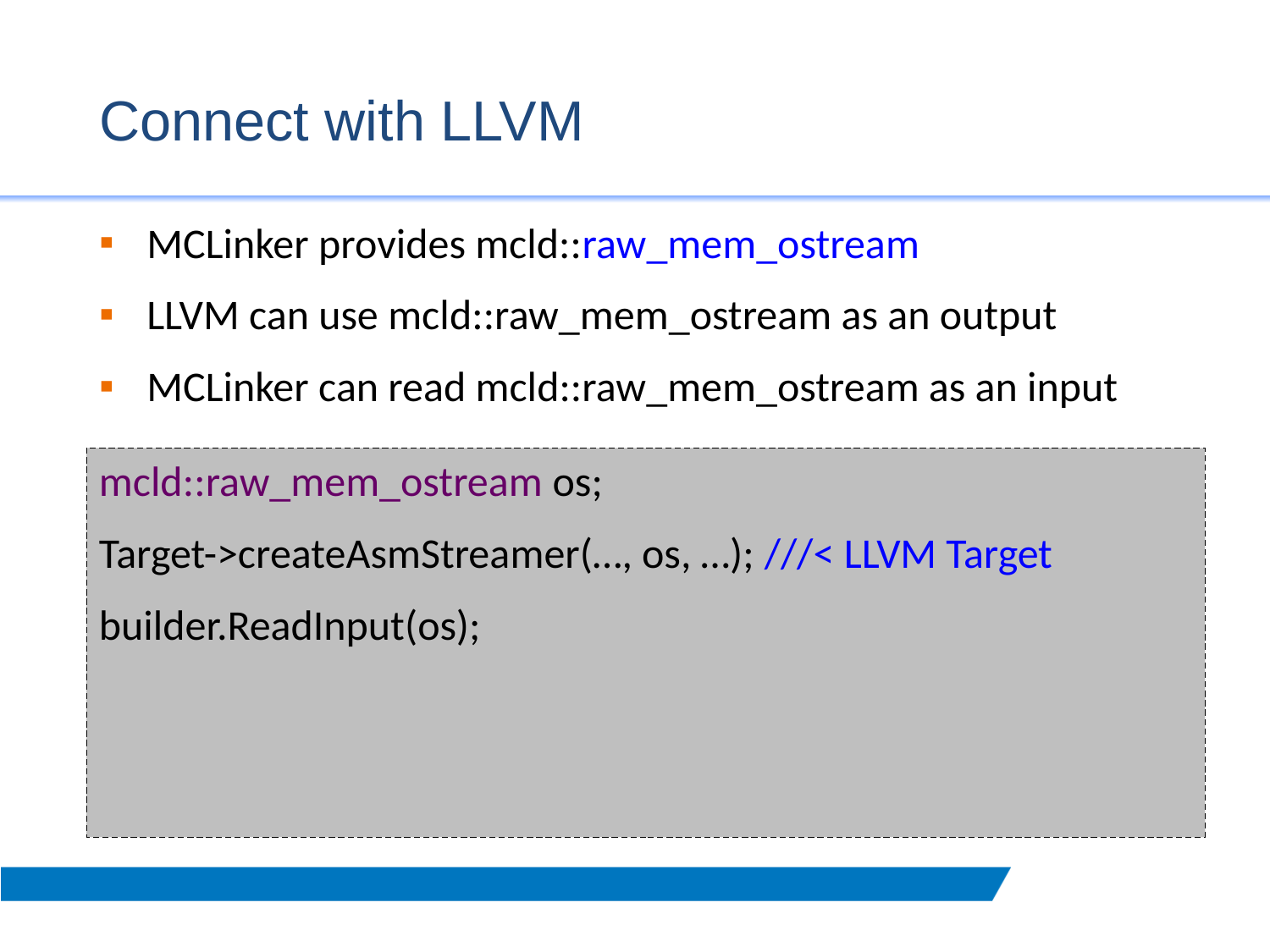

# Connect with LLVM
MCLinker provides mcld::raw_mem_ostream
LLVM can use mcld::raw_mem_ostream as an output
MCLinker can read mcld::raw_mem_ostream as an input
mcld::raw_mem_ostream os;
Target->createAsmStreamer(…, os, …); ///< LLVM Target
builder.ReadInput(os);